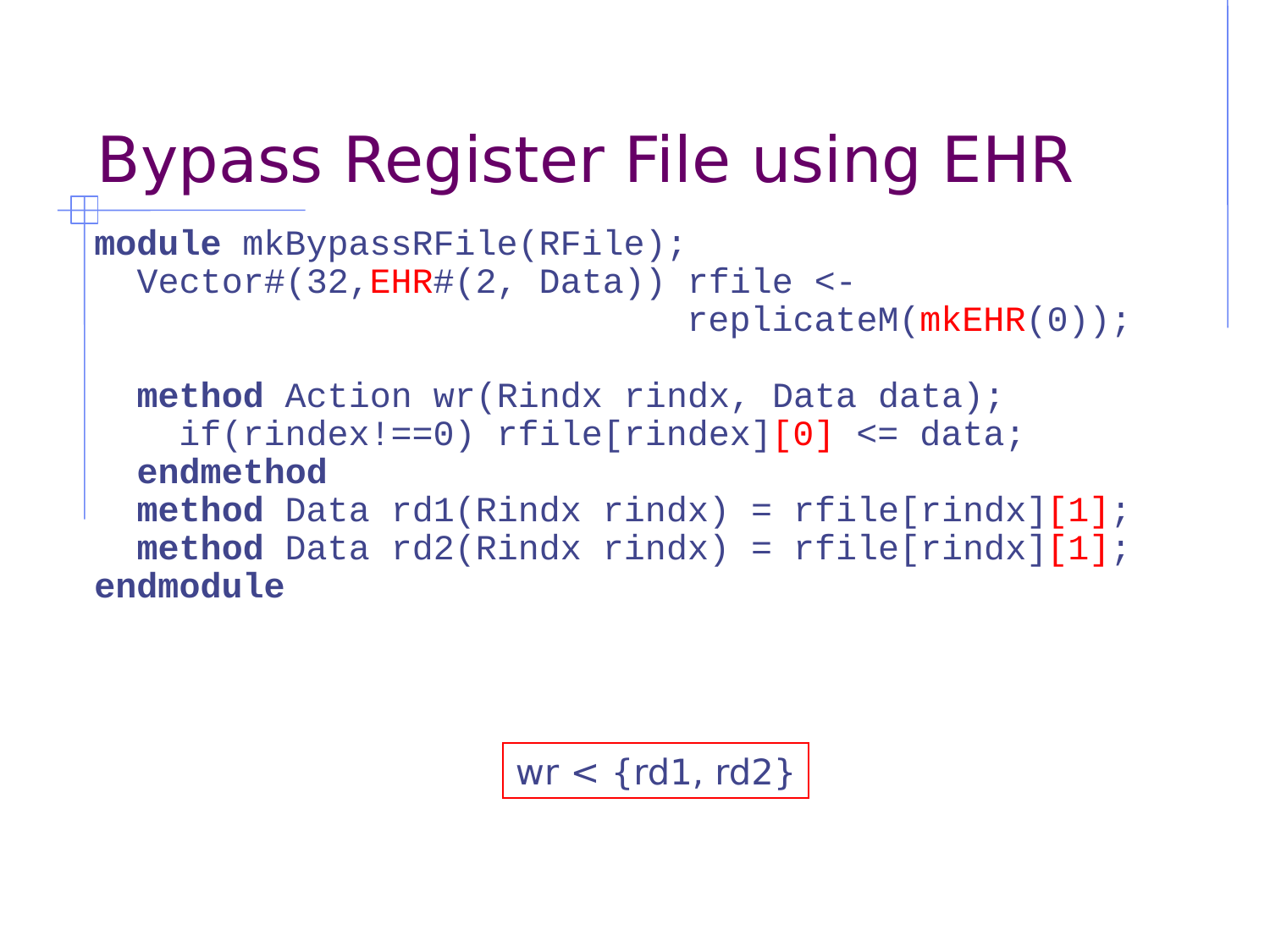

February 27, 2013
http://csg.csail.mit.edu/6.375
L07-21
Bypass Register File using EHR
module mkBypassRFile(RFile);
  Vector#(32,EHR#(2, Data)) rfile <-
                            replicateM(mkEHR(0));

  method Action wr(Rindx rindx, Data data);
    if(rindex!==0) rfile[rindex][0] <= data;
  endmethod
  method Data rd1(Rindx rindx) = rfile[rindx][1];
  method Data rd2(Rindx rindx) = rfile[rindx][1];
endmodule
wr < {rd1, rd2}